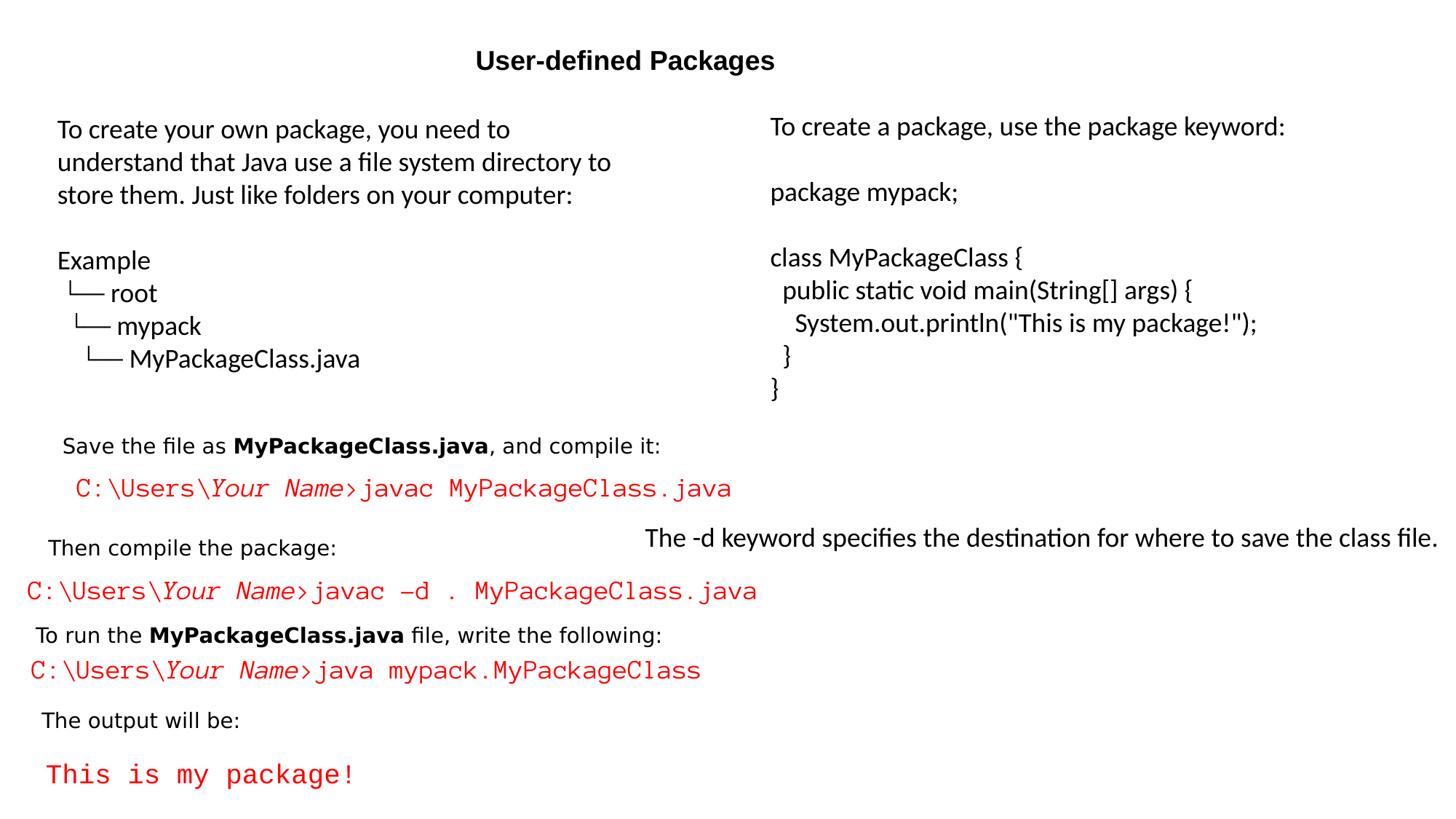

User-defined Packages
To create a package, use the package keyword:

package mypack;

class MyPackageClass {
  public static void main(String[] args) {
    System.out.println("This is my package!");
  }
}
To create your own package, you need to understand that Java use a file system directory to store them. Just like folders on your computer:

Example
 └── root
  └── mypack
    └── MyPackageClass.java
Save the file as MyPackageClass.java, and compile it:
C:\Users\Your Name>javac MyPackageClass.java
The -d keyword specifies the destination for where to save the class file.
Then compile the package:
C:\Users\Your Name>javac -d . MyPackageClass.java
To run the MyPackageClass.java file, write the following:
C:\Users\Your Name>java mypack.MyPackageClass
The output will be:
This is my package!